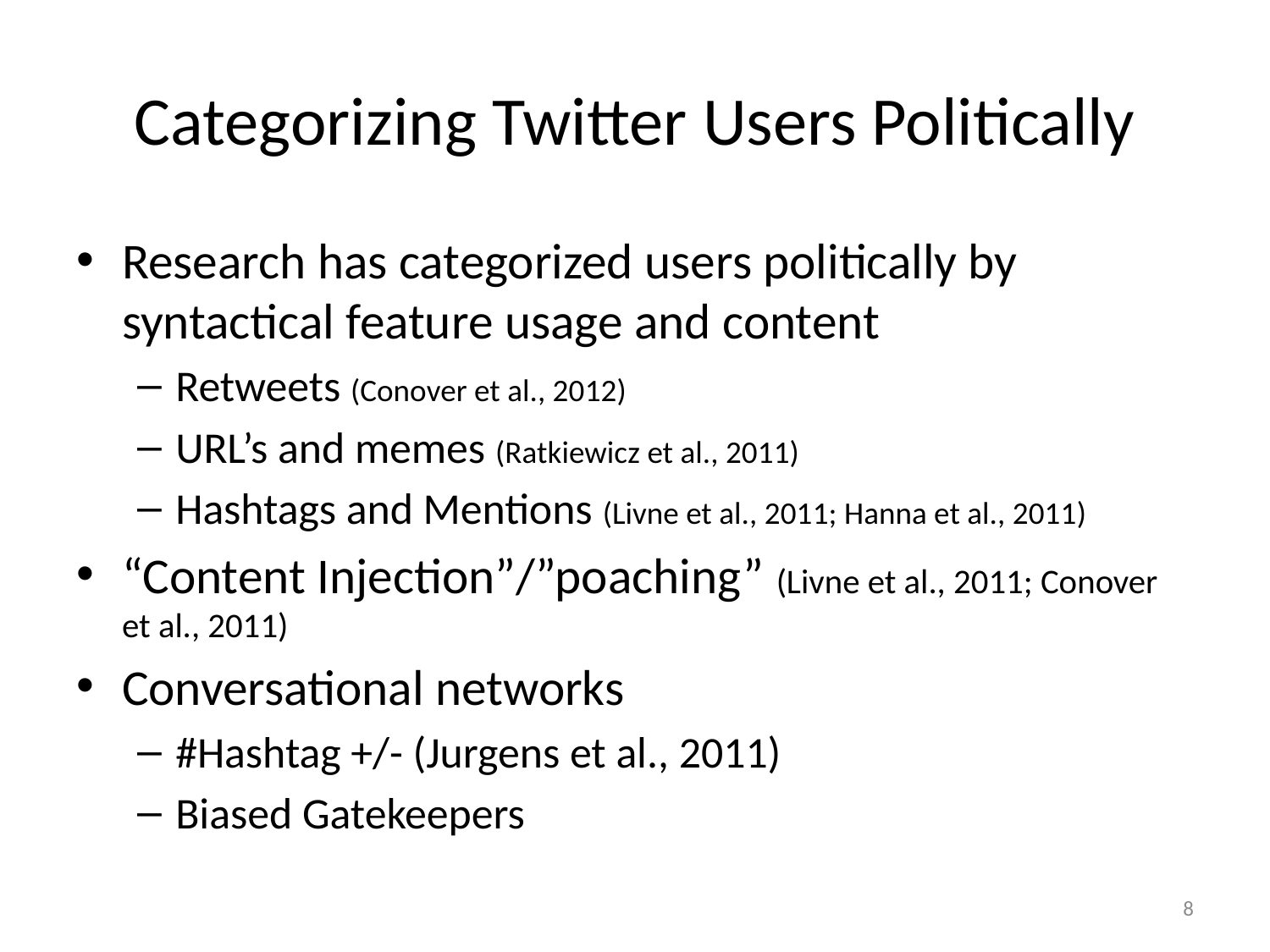

# Categorizing Twitter Users Politically
Research has categorized users politically by syntactical feature usage and content
Retweets (Conover et al., 2012)
URL’s and memes (Ratkiewicz et al., 2011)
Hashtags and Mentions (Livne et al., 2011; Hanna et al., 2011)
“Content Injection”/”poaching” (Livne et al., 2011; Conover et al., 2011)
Conversational networks
#Hashtag +/- (Jurgens et al., 2011)
Biased Gatekeepers
8